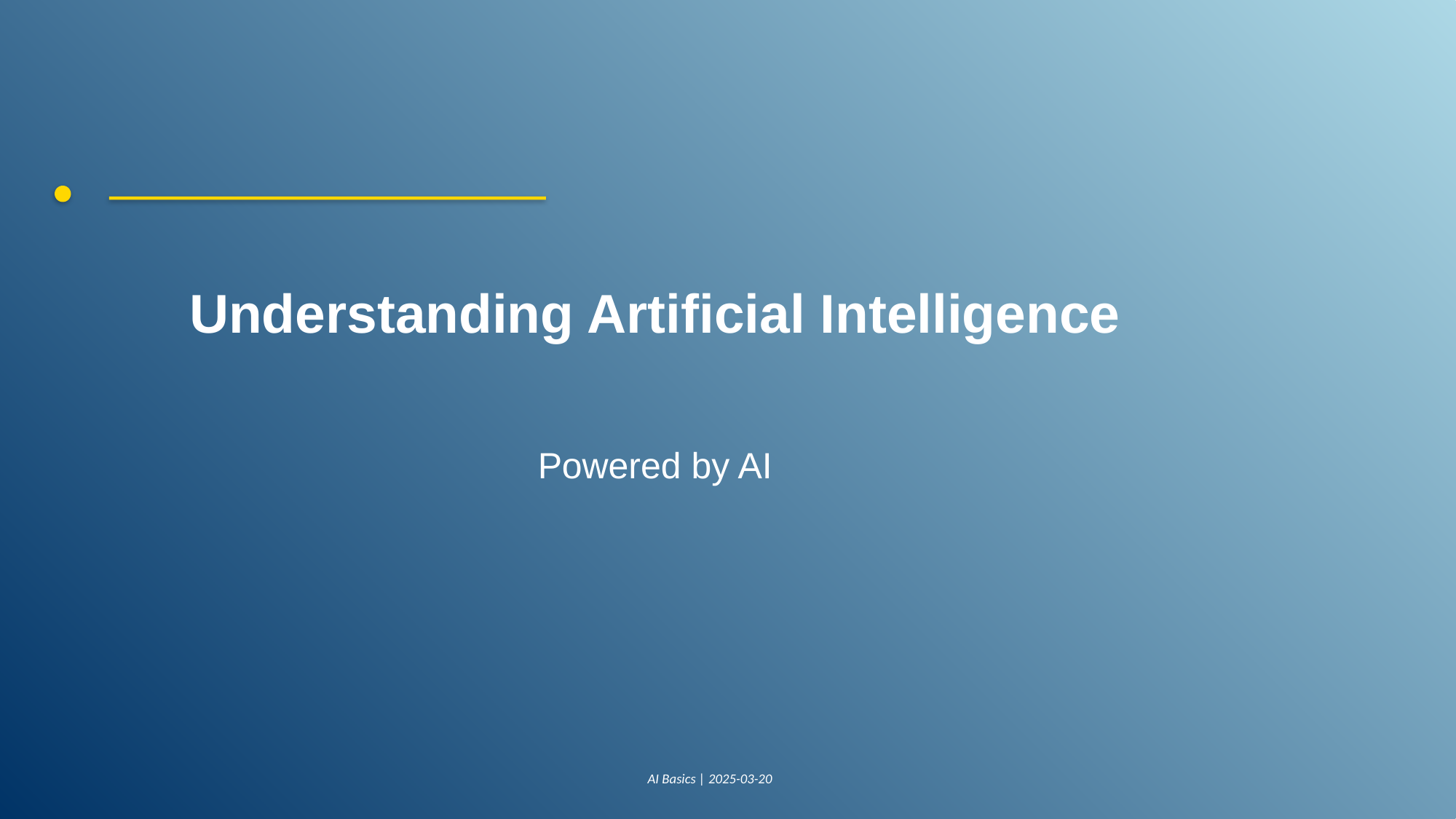

Understanding Artificial Intelligence
Powered by AI
AI Basics | 2025-03-20